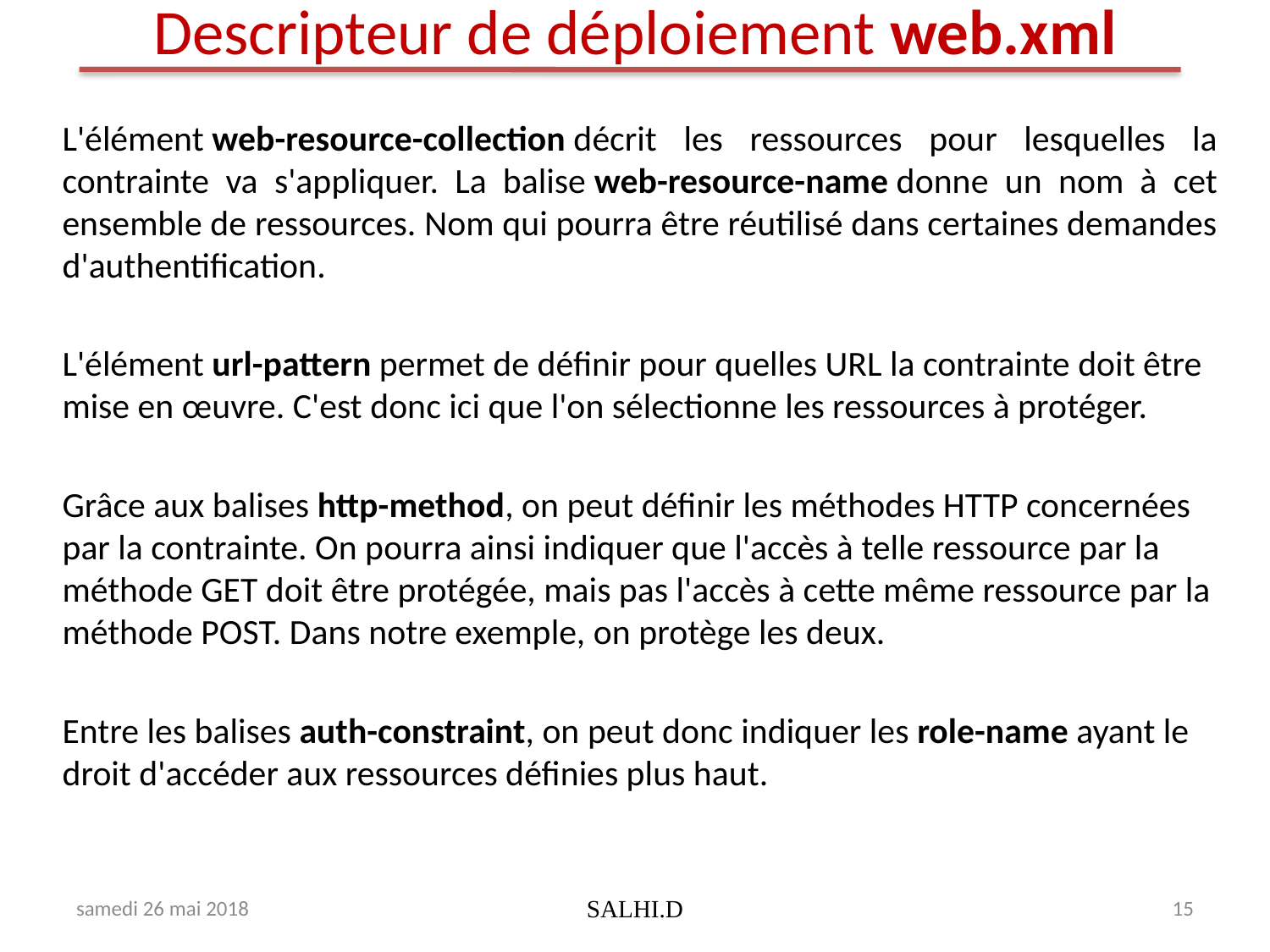

# Descripteur de déploiement web.xml
L'élément web-resource-collection décrit les ressources pour lesquelles la contrainte va s'appliquer. La balise web-resource-name donne un nom à cet ensemble de ressources. Nom qui pourra être réutilisé dans certaines demandes d'authentification.

L'élément url-pattern permet de définir pour quelles URL la contrainte doit être mise en œuvre. C'est donc ici que l'on sélectionne les ressources à protéger.

Grâce aux balises http-method, on peut définir les méthodes HTTP concernées par la contrainte. On pourra ainsi indiquer que l'accès à telle ressource par la méthode GET doit être protégée, mais pas l'accès à cette même ressource par la méthode POST. Dans notre exemple, on protège les deux.

Entre les balises auth-constraint, on peut donc indiquer les role-name ayant le droit d'accéder aux ressources définies plus haut.
samedi 26 mai 2018
SALHI.D
15